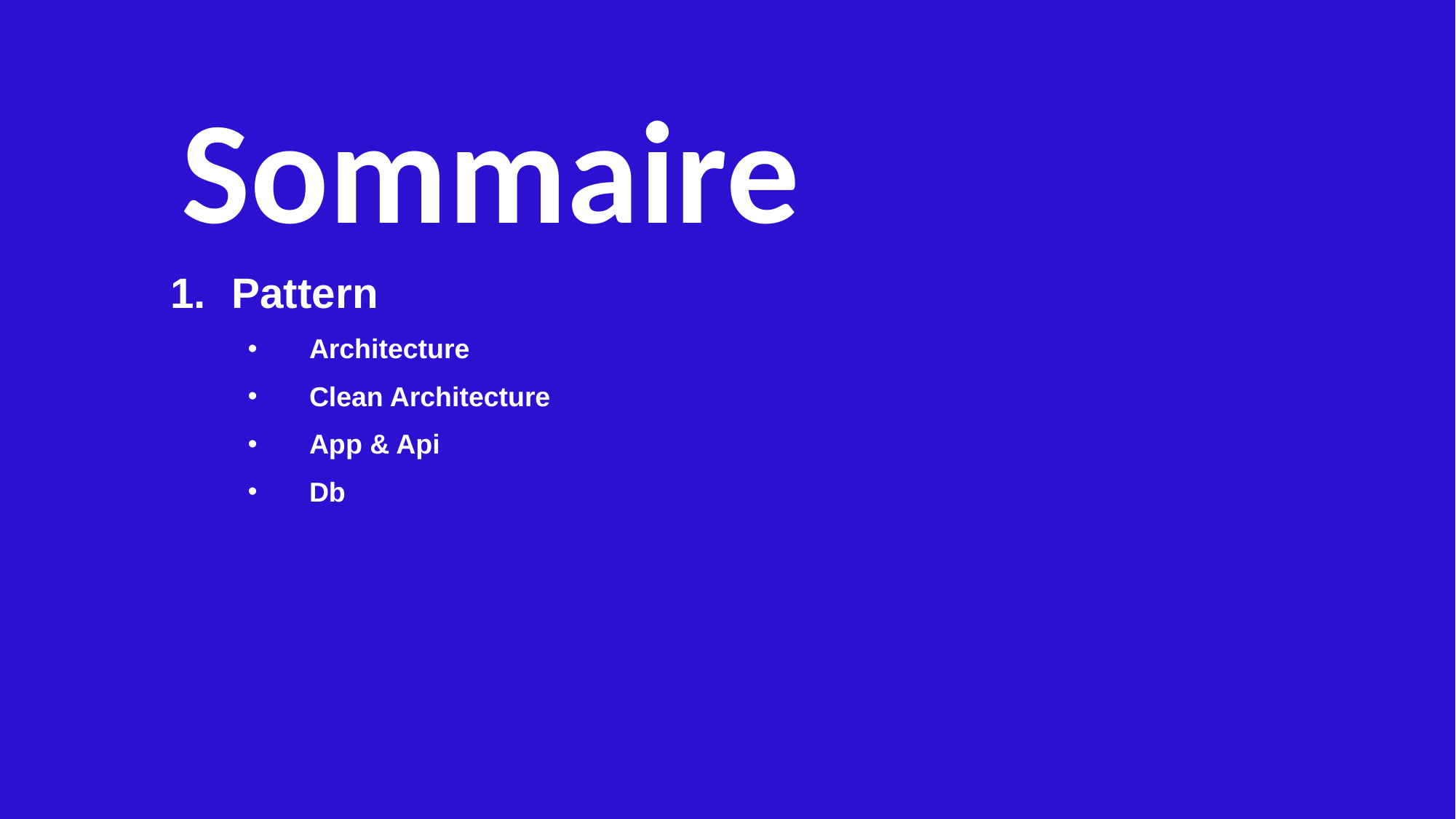

# Sommaire
Pattern
Architecture
Clean Architecture
App & Api
Db